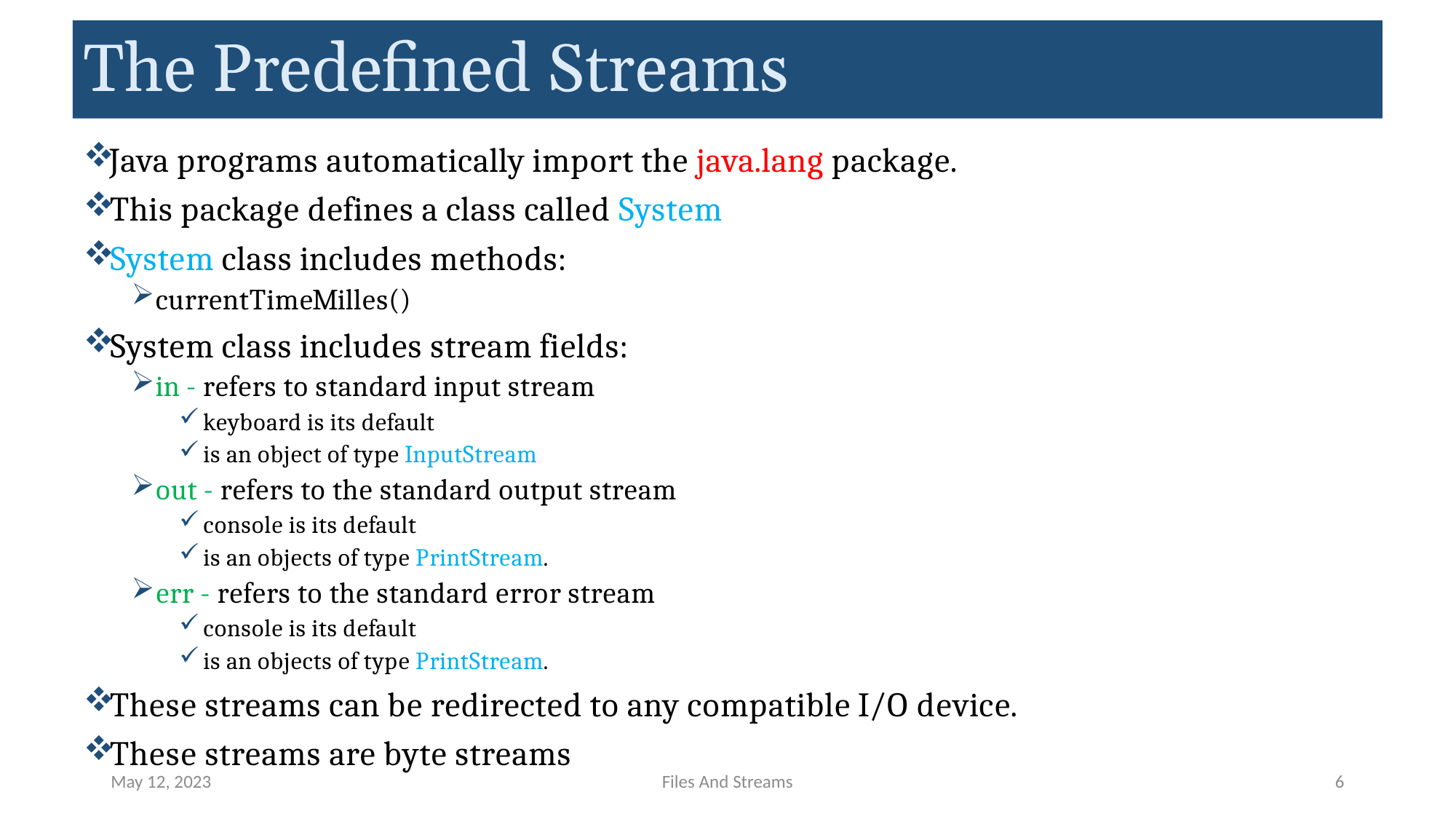

# The Predefined Streams
Java programs automatically import the java.lang package.
This package defines a class called System
System class includes methods:
currentTimeMilles()
System class includes stream fields:
in - refers to standard input stream
keyboard is its default
is an object of type InputStream
out - refers to the standard output stream
console is its default
is an objects of type PrintStream.
err - refers to the standard error stream
console is its default
is an objects of type PrintStream.
These streams can be redirected to any compatible I/O device.
These streams are byte streams
May 12, 2023
Files And Streams
6